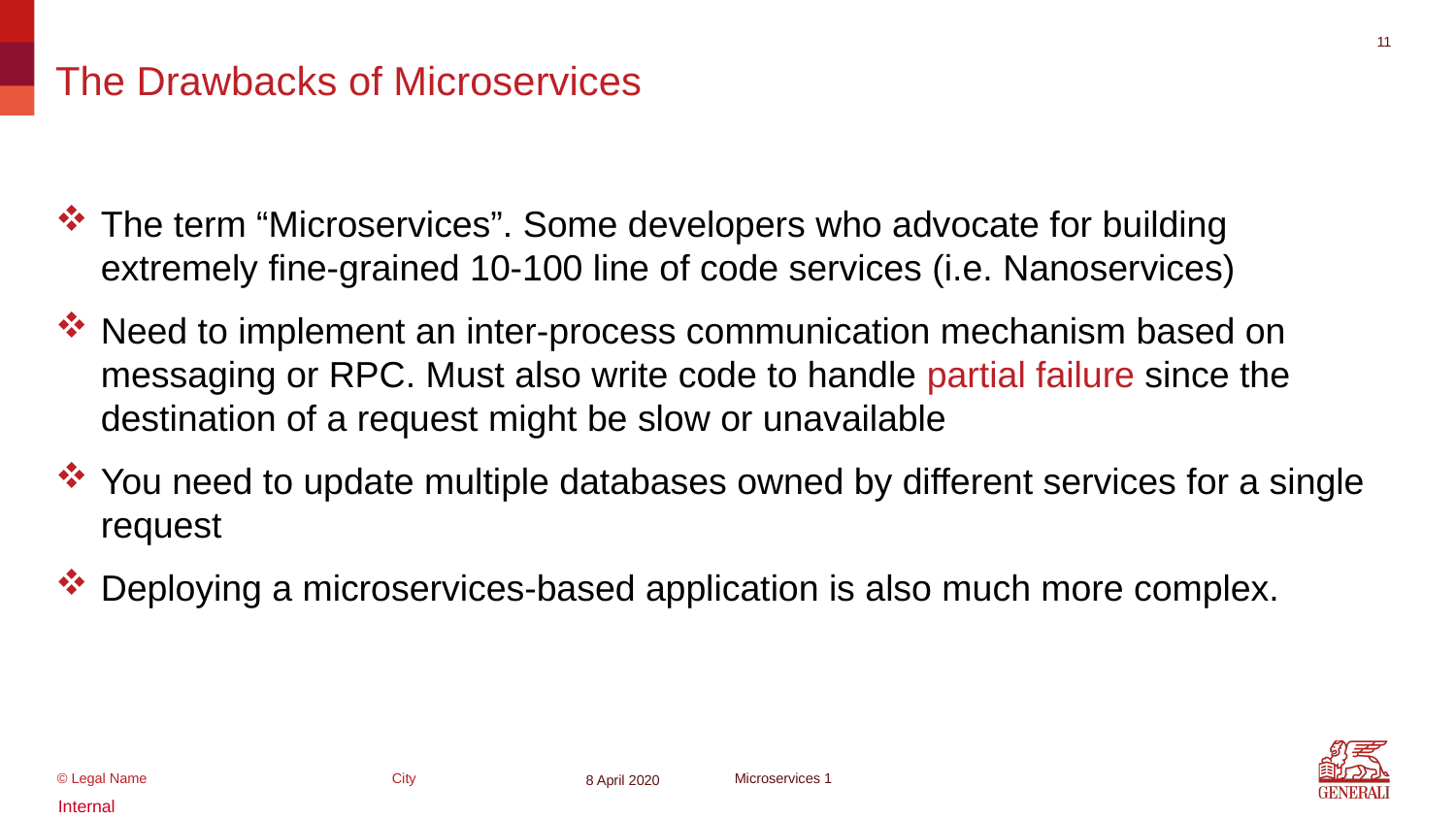

11
# The Drawbacks of Microservices

The term “Microservices”. Some developers who advocate for building extremely fine-grained 10-100 line of code services (i.e. Nanoservices)

Need to implement an inter-process communication mechanism based on messaging or RPC. Must also write code to handle partial failure since the destination of a request might be slow or unavailable

You need to update multiple databases owned by different services for a single request

Deploying a microservices-based application is also much more complex.

8 April 2020
Microservices 1